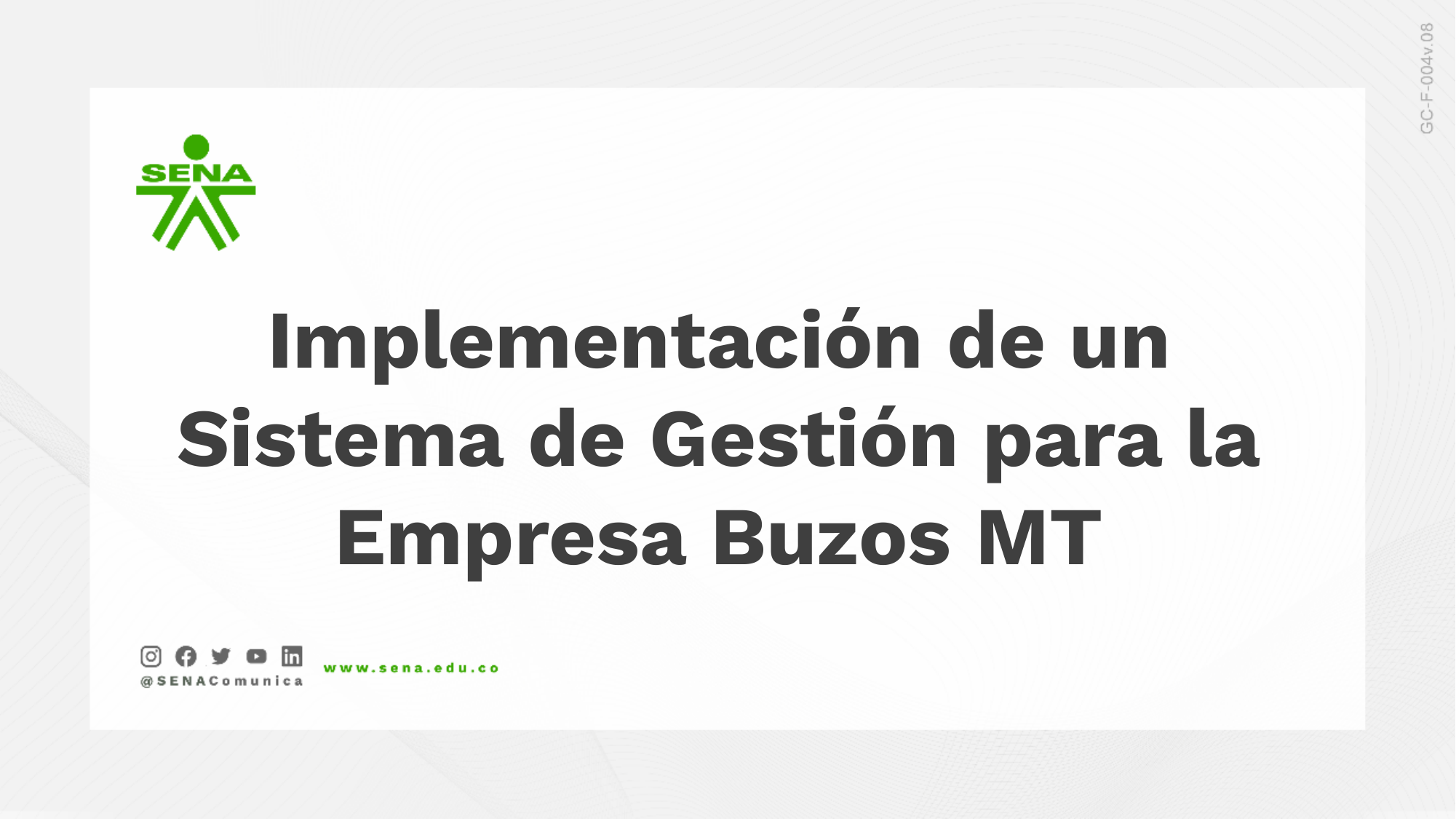

Implementación de un Sistema de Gestión para la Empresa Buzos MT